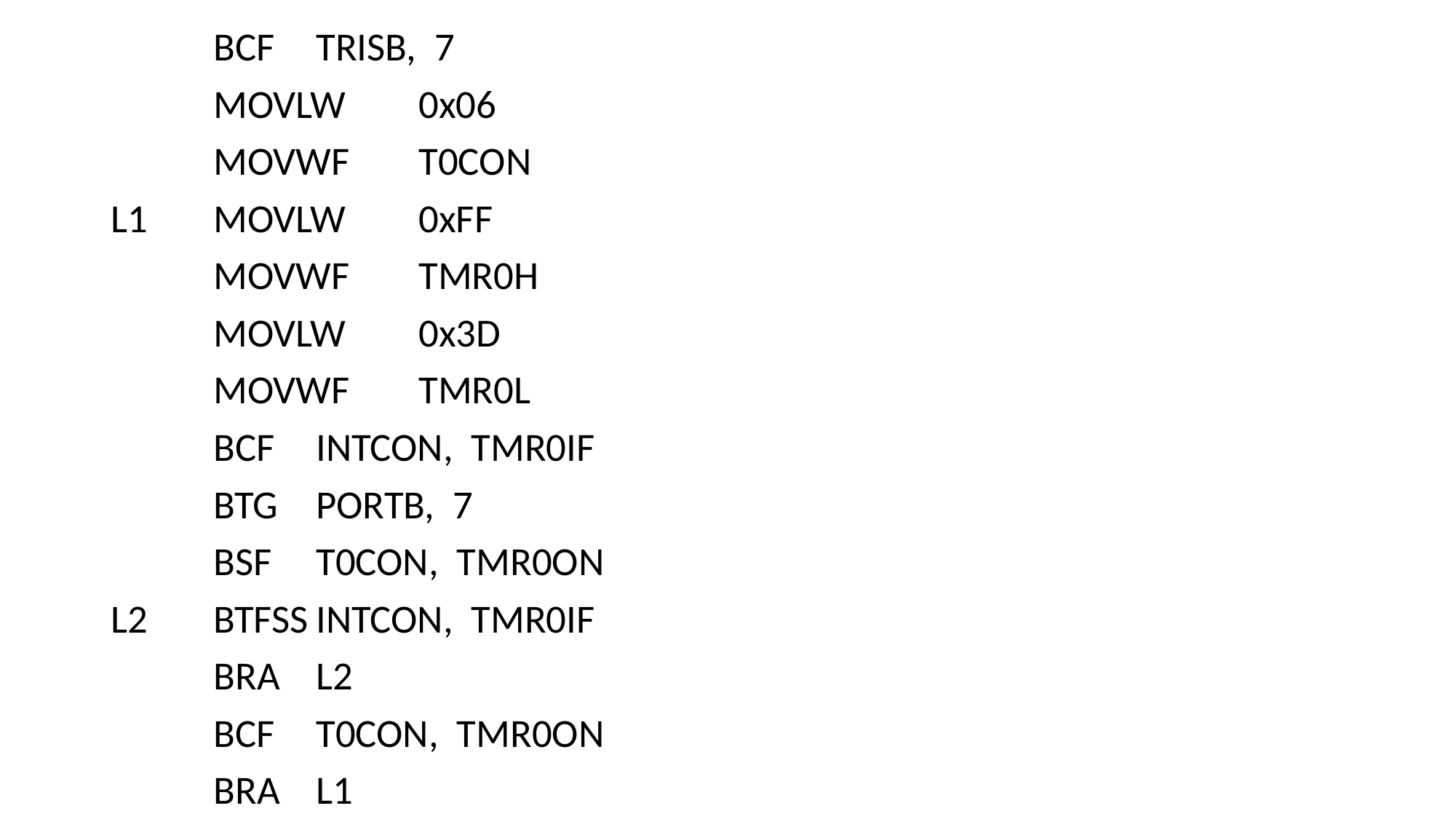

BCF 		TRISB,  7
	MOVLW	0x06
	MOVWF 	T0CON
L1	MOVLW	0xFF
	MOVWF	TMR0H
	MOVLW	0x3D
	MOVWF	TMR0L
	BCF		INTCON,  TMR0IF
	BTG 		PORTB,  7
	BSF		T0CON,  TMR0ON
L2	BTFSS		INTCON,  TMR0IF
	BRA		L2
	BCF		T0CON,  TMR0ON
	BRA		L1